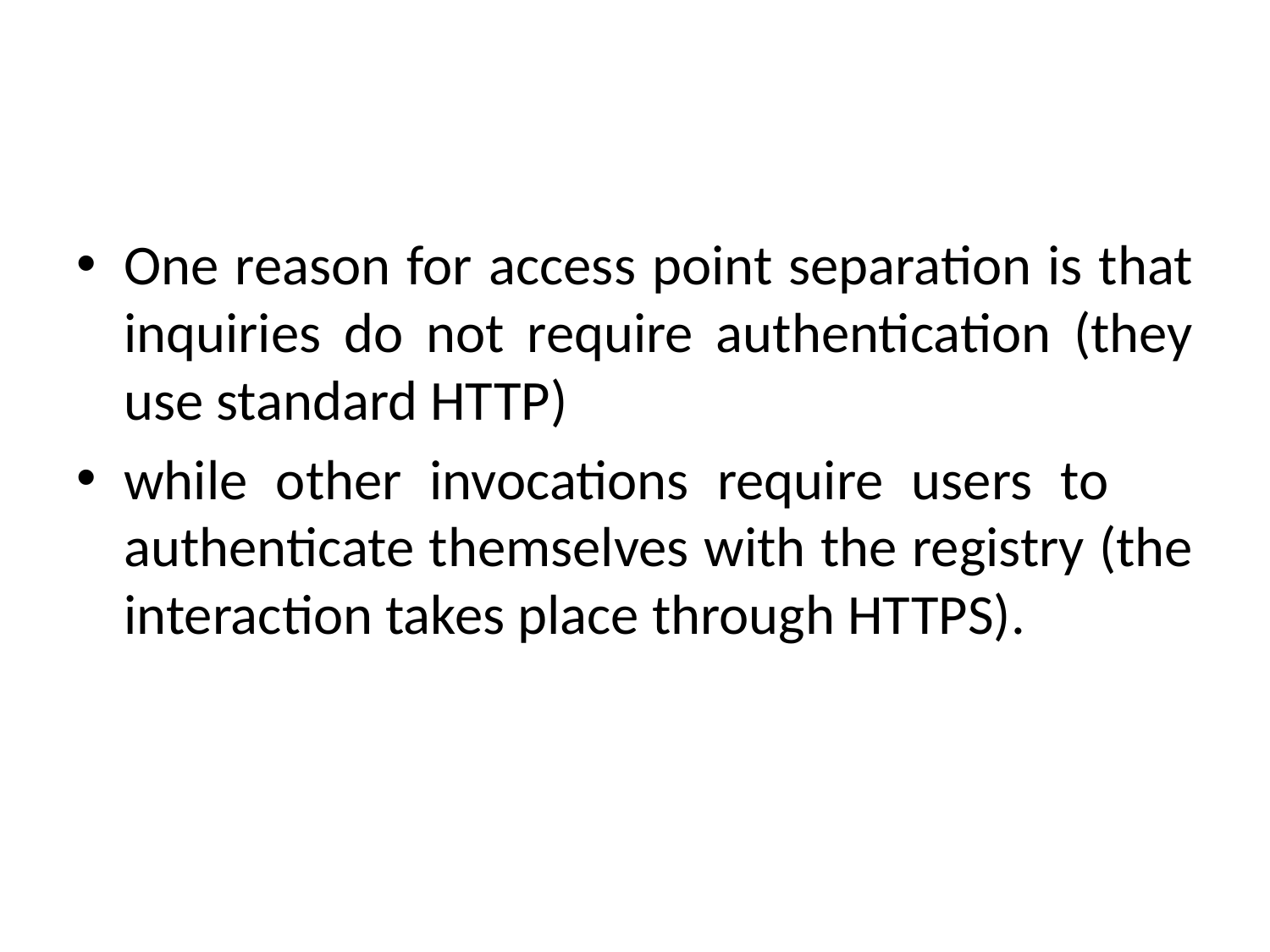

#
One reason for access point separation is that inquiries do not require authentication (they use standard HTTP)
while other invocations require users to    authenticate themselves with the registry (the interaction takes place through HTTPS).